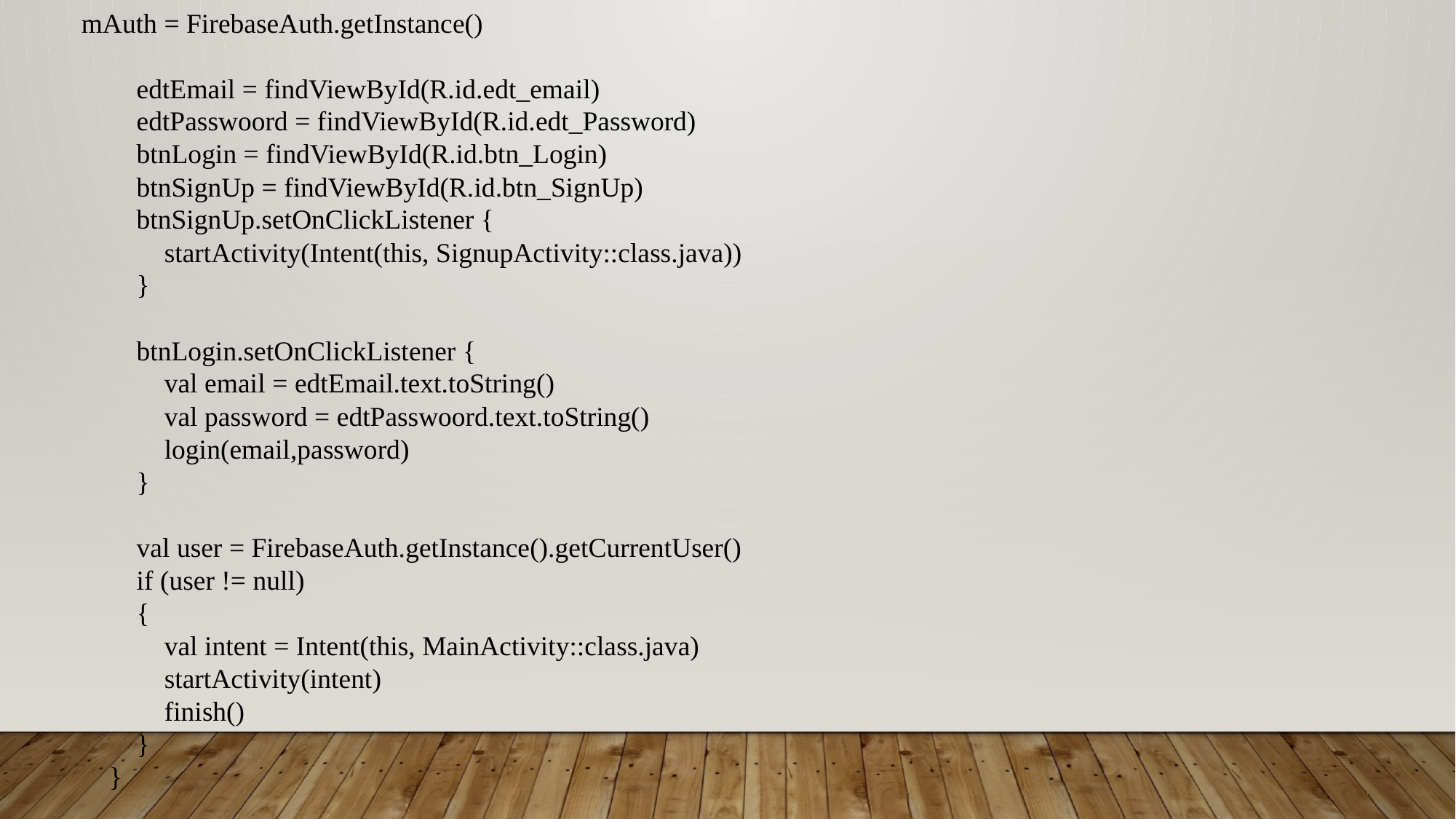

mAuth = FirebaseAuth.getInstance()

        edtEmail = findViewById(R.id.edt_email)
        edtPasswoord = findViewById(R.id.edt_Password)
        btnLogin = findViewById(R.id.btn_Login)
        btnSignUp = findViewById(R.id.btn_SignUp)
        btnSignUp.setOnClickListener {
            startActivity(Intent(this, SignupActivity::class.java))
        }

        btnLogin.setOnClickListener {
            val email = edtEmail.text.toString()
            val password = edtPasswoord.text.toString()
            login(email,password)
        }

        val user = FirebaseAuth.getInstance().getCurrentUser()
        if (user != null)
        {
            val intent = Intent(this, MainActivity::class.java)
            startActivity(intent)
            finish()
        }
    }